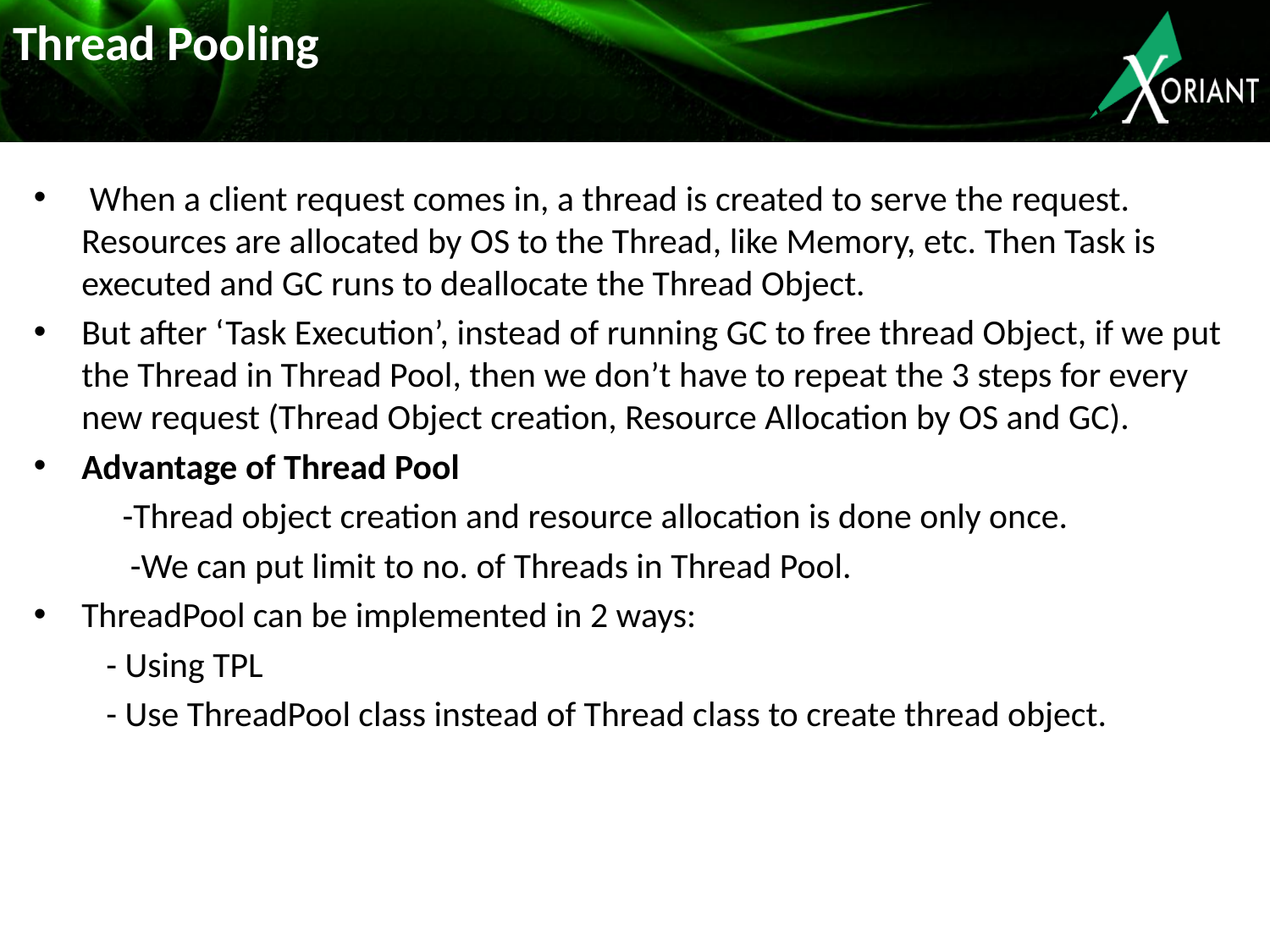

# Thread Pooling
 When a client request comes in, a thread is created to serve the request. Resources are allocated by OS to the Thread, like Memory, etc. Then Task is executed and GC runs to deallocate the Thread Object.
But after ‘Task Execution’, instead of running GC to free thread Object, if we put the Thread in Thread Pool, then we don’t have to repeat the 3 steps for every new request (Thread Object creation, Resource Allocation by OS and GC).
Advantage of Thread Pool
           -Thread object creation and resource allocation is done only once.
            -We can put limit to no. of Threads in Thread Pool.
ThreadPool can be implemented in 2 ways:
         - Using TPL
         - Use ThreadPool class instead of Thread class to create thread object.